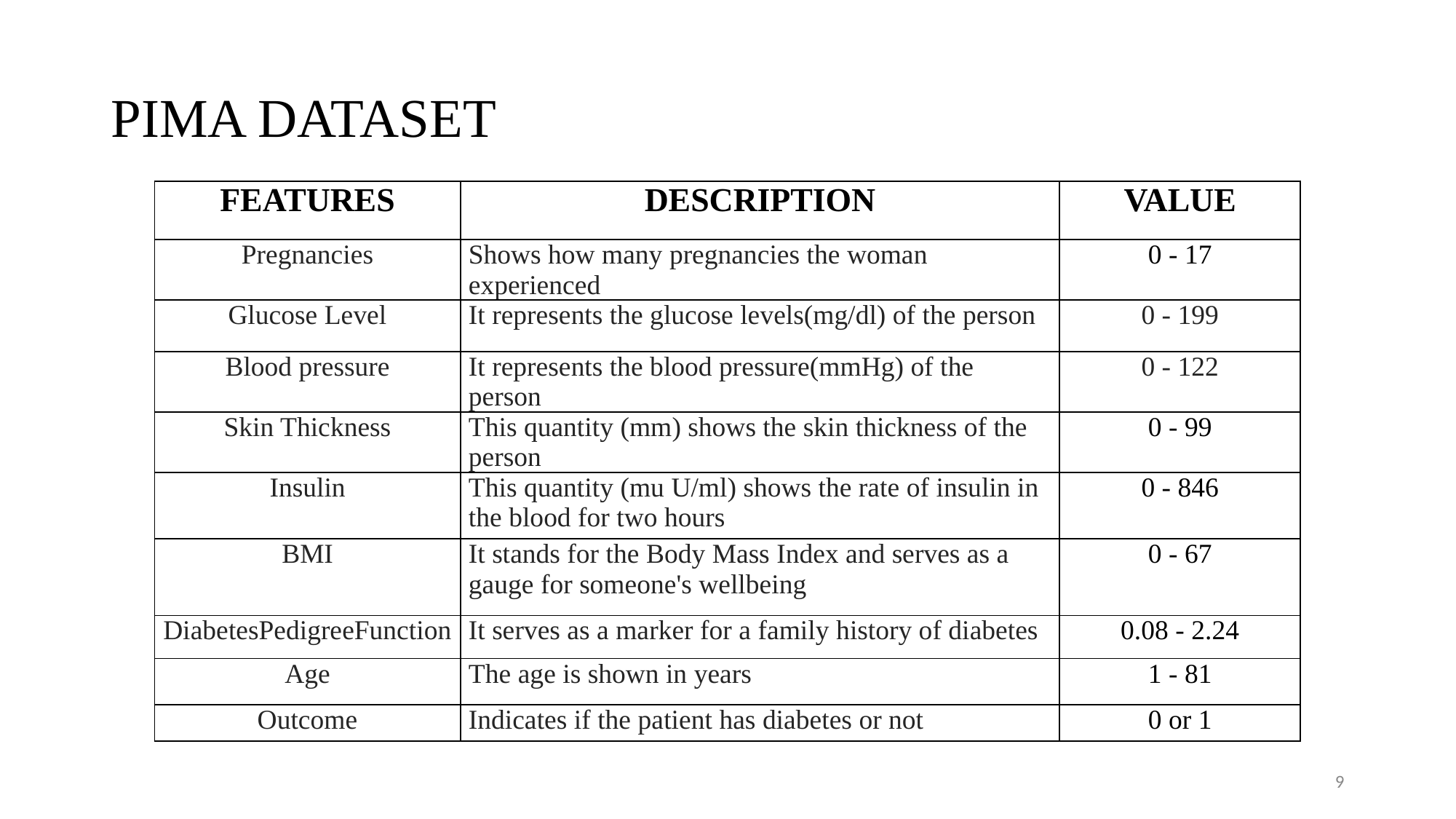

# PIMA DATASET
| FEATURES | DESCRIPTION | VALUE |
| --- | --- | --- |
| Pregnancies | Shows how many pregnancies the woman experienced | 0 - 17 |
| Glucose Level | It represents the glucose levels(mg/dl) of the person | 0 - 199 |
| Blood pressure | It represents the blood pressure(mmHg) of the person | 0 - 122 |
| Skin Thickness | This quantity (mm) shows the skin thickness of the person | 0 - 99 |
| Insulin | This quantity (mu U/ml) shows the rate of insulin in the blood for two hours | 0 - 846 |
| BMI | It stands for the Body Mass Index and serves as a gauge for someone's wellbeing | 0 - 67 |
| DiabetesPedigreeFunction | It serves as a marker for a family history of diabetes | 0.08 - 2.24 |
| Age | The age is shown in years | 1 - 81 |
| Outcome | Indicates if the patient has diabetes or not | 0 or 1 |
9